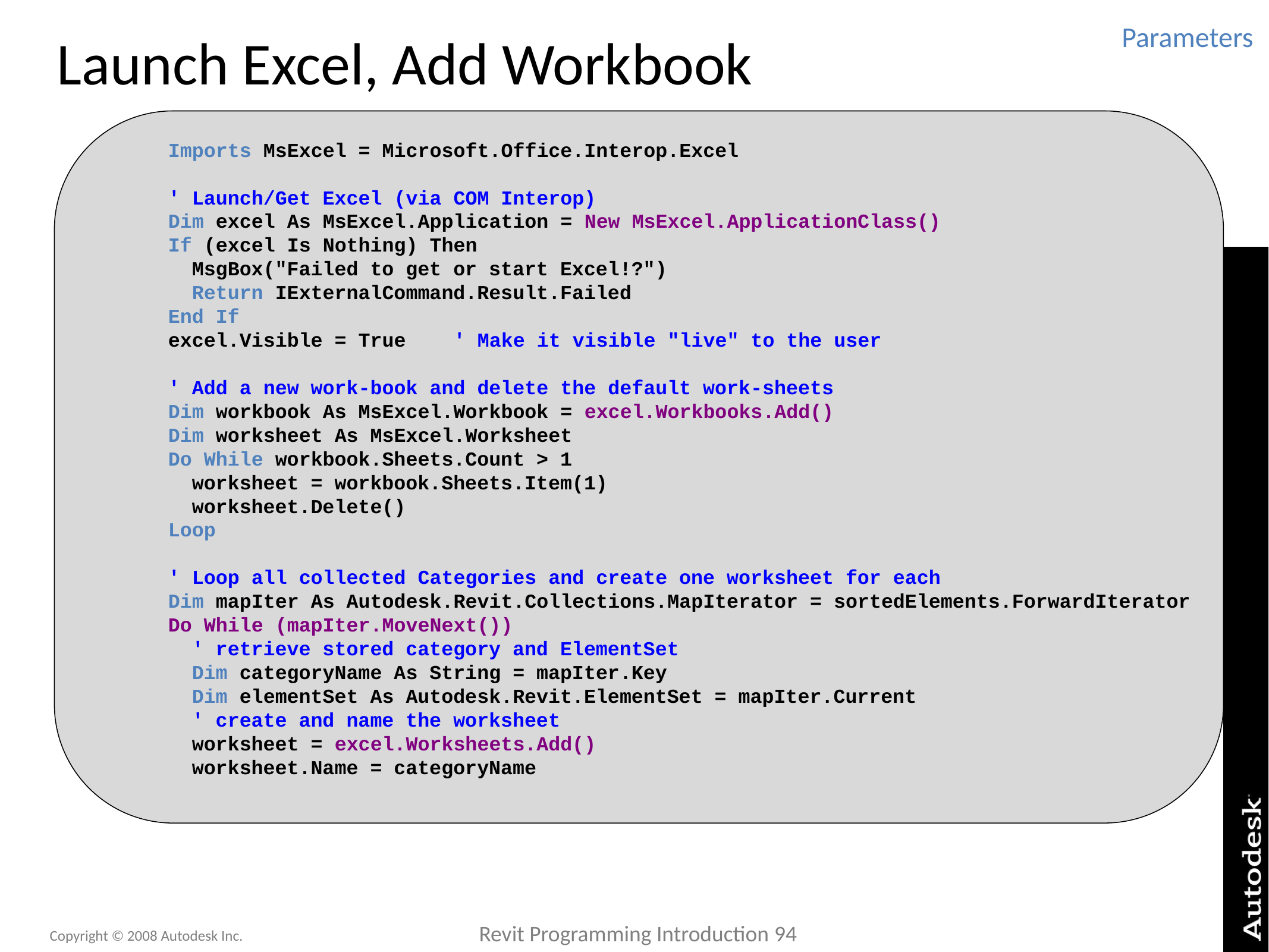

# Launch Excel, Add Workbook
Parameters

Imports MsExcel = Microsoft.Office.Interop.Excel

' Launch/Get Excel (via COM Interop)
Dim excel As MsExcel.Application = New MsExcel.ApplicationClass()
If (excel Is Nothing) Then
  MsgBox("Failed to get or start Excel!?")
  Return IExternalCommand.Result.Failed
End If
excel.Visible = True    ' Make it visible "live" to the user

' Add a new work-book and delete the default work-sheets
Dim workbook As MsExcel.Workbook = excel.Workbooks.Add()
Dim worksheet As MsExcel.Worksheet
Do While workbook.Sheets.Count > 1
  worksheet = workbook.Sheets.Item(1)
  worksheet.Delete()
Loop

' Loop all collected Categories and create one worksheet for each
Dim mapIter As Autodesk.Revit.Collections.MapIterator = sortedElements.ForwardIterator
Do While (mapIter.MoveNext())
  ' retrieve stored category and ElementSet
  Dim categoryName As String = mapIter.Key
  Dim elementSet As Autodesk.Revit.ElementSet = mapIter.Current
  ' create and name the worksheet
  worksheet = excel.Worksheets.Add()
  worksheet.Name = categoryName